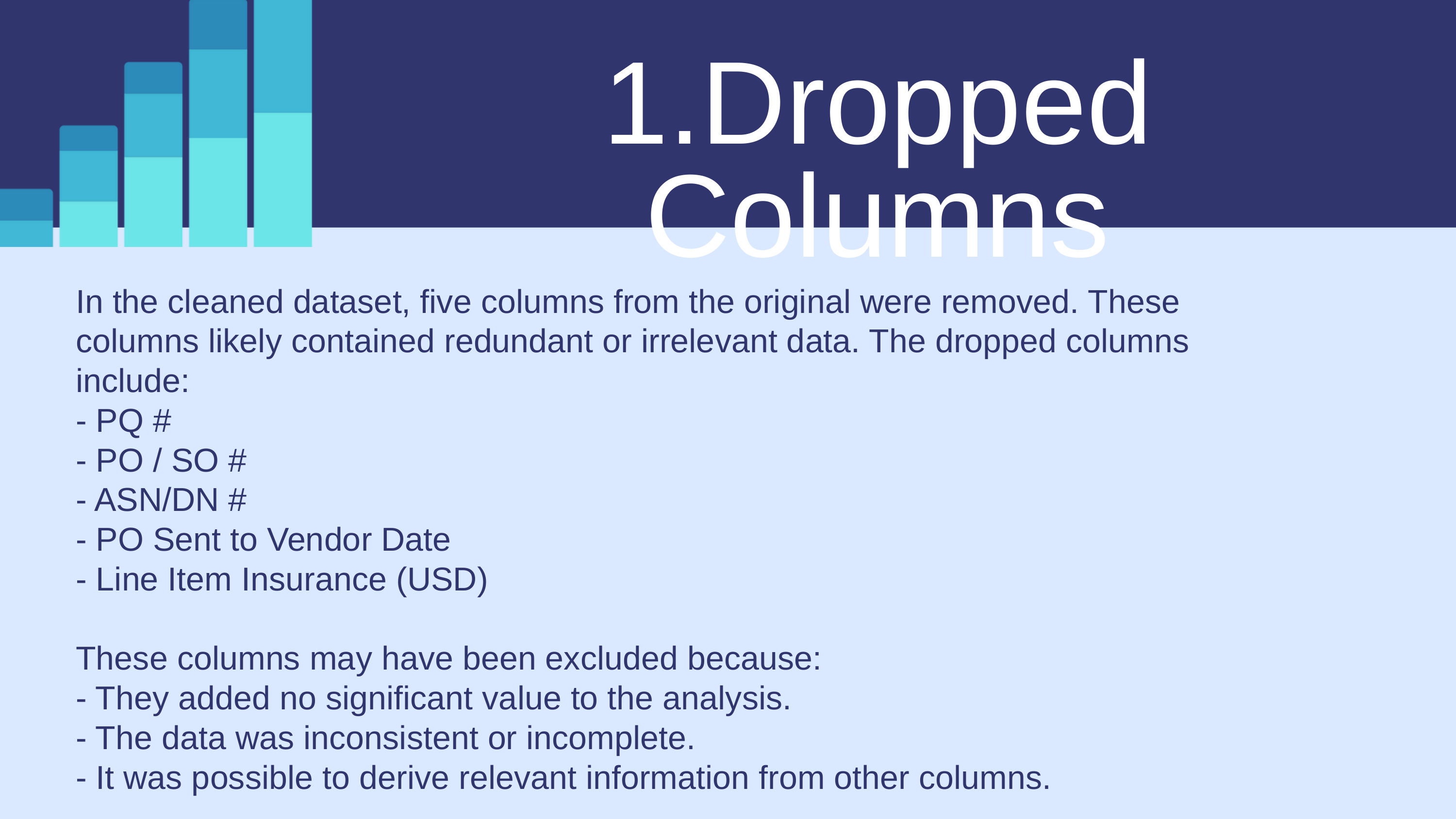

1.Dropped Columns
In the cleaned dataset, five columns from the original were removed. These columns likely contained redundant or irrelevant data. The dropped columns include:
- PQ #
- PO / SO #
- ASN/DN #
- PO Sent to Vendor Date
- Line Item Insurance (USD)

These columns may have been excluded because:
- They added no significant value to the analysis.
- The data was inconsistent or incomplete.
- It was possible to derive relevant information from other columns.